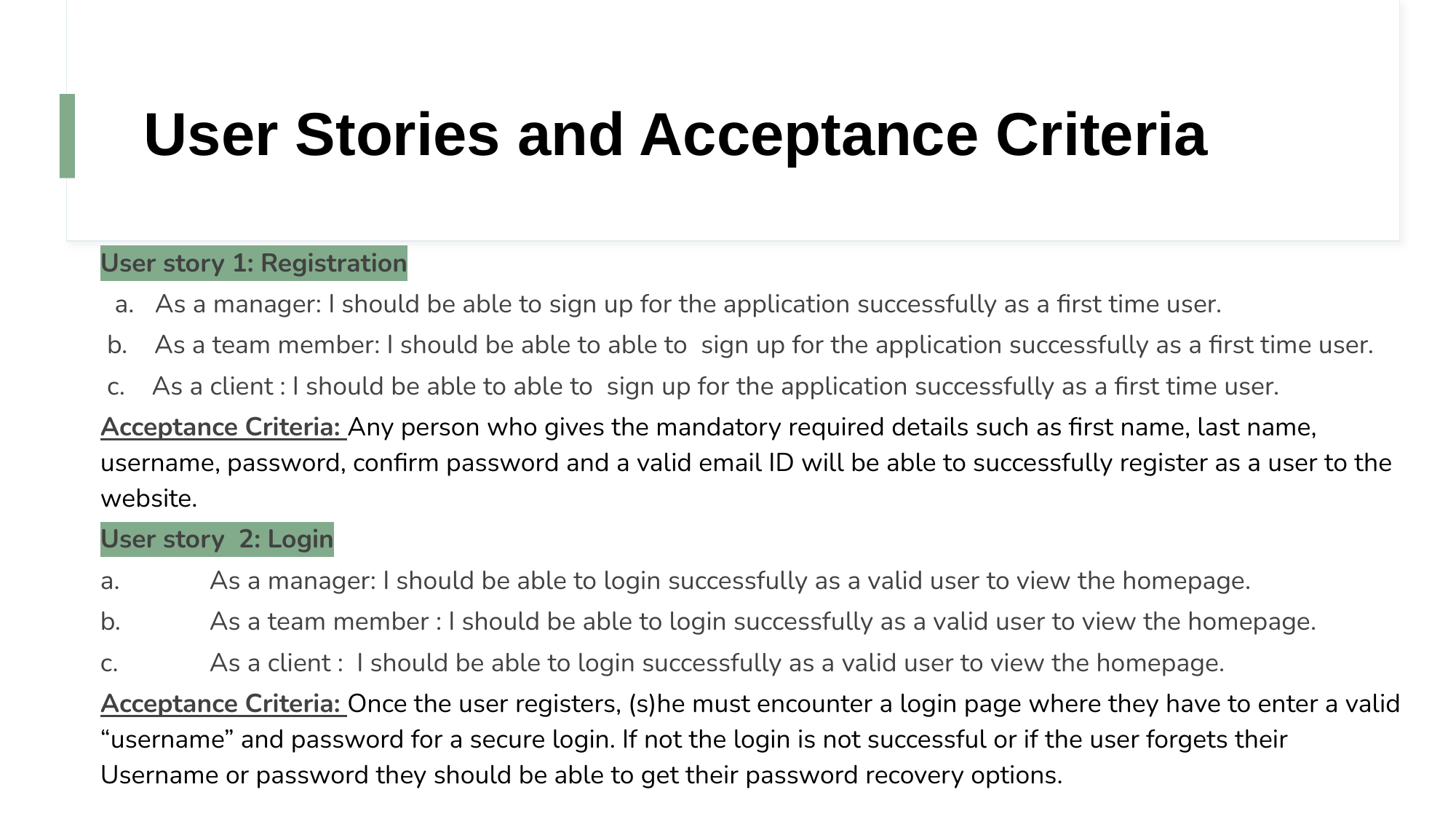

# User Stories and Acceptance Criteria
User story 1: Registration
As a manager: I should be able to sign up for the application successfully as a first time user.
 b.    As a team member: I should be able to able to  sign up for the application successfully as a first time user.
 c.    As a client : I should be able to able to  sign up for the application successfully as a first time user.
Acceptance Criteria: Any person who gives the mandatory required details such as first name, last name, username, password, confirm password and a valid email ID will be able to successfully register as a user to the website.
User story  2: Login
a.	As a manager: I should be able to login successfully as a valid user to view the homepage.
b.	As a team member : I should be able to login successfully as a valid user to view the homepage.
c.	As a client :  I should be able to login successfully as a valid user to view the homepage.
Acceptance Criteria: Once the user registers, (s)he must encounter a login page where they have to enter a valid “username” and password for a secure login. If not the login is not successful or if the user forgets their Username or password they should be able to get their password recovery options.